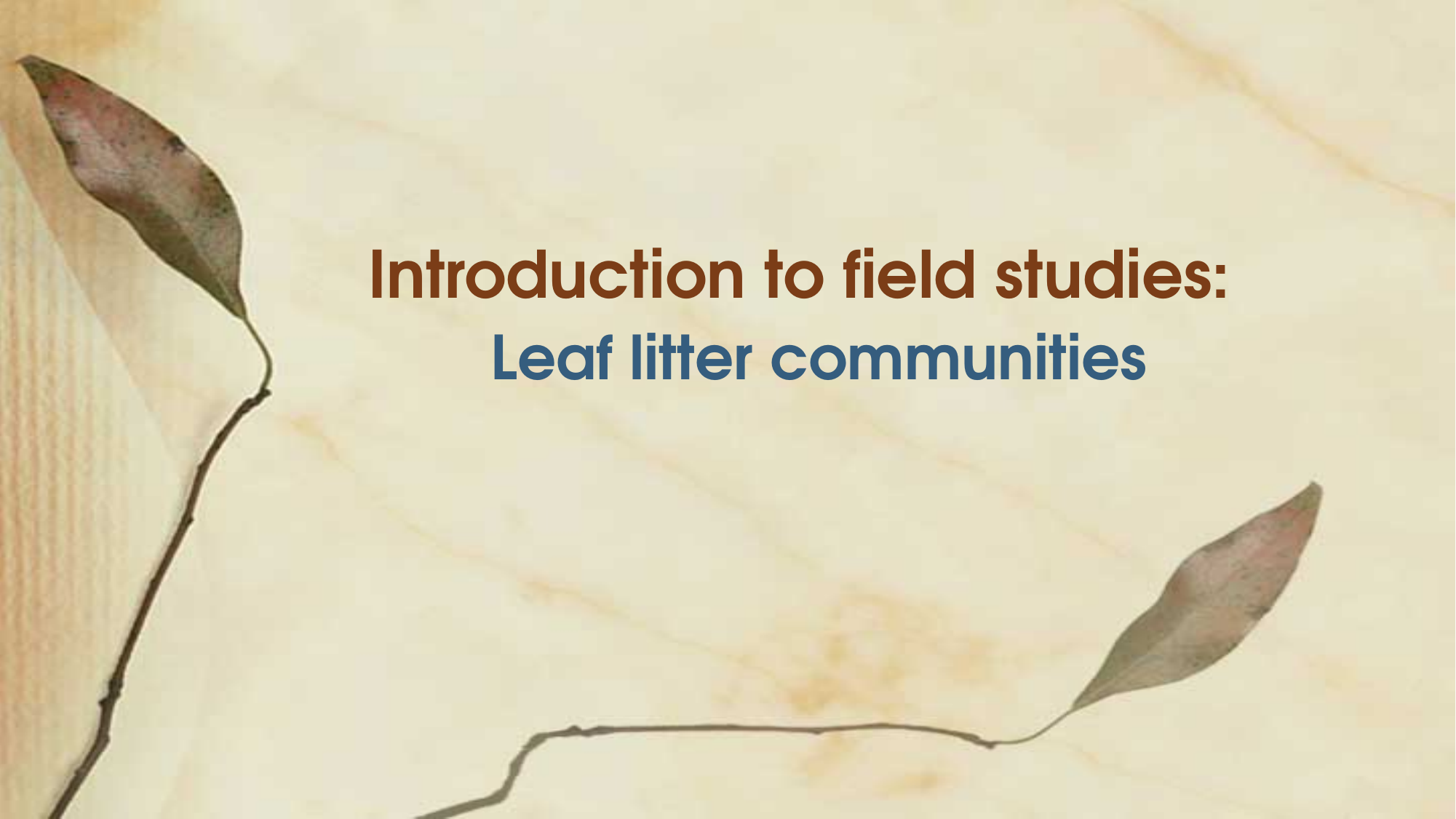

# Introduction to field studies:
Leaf litter communities